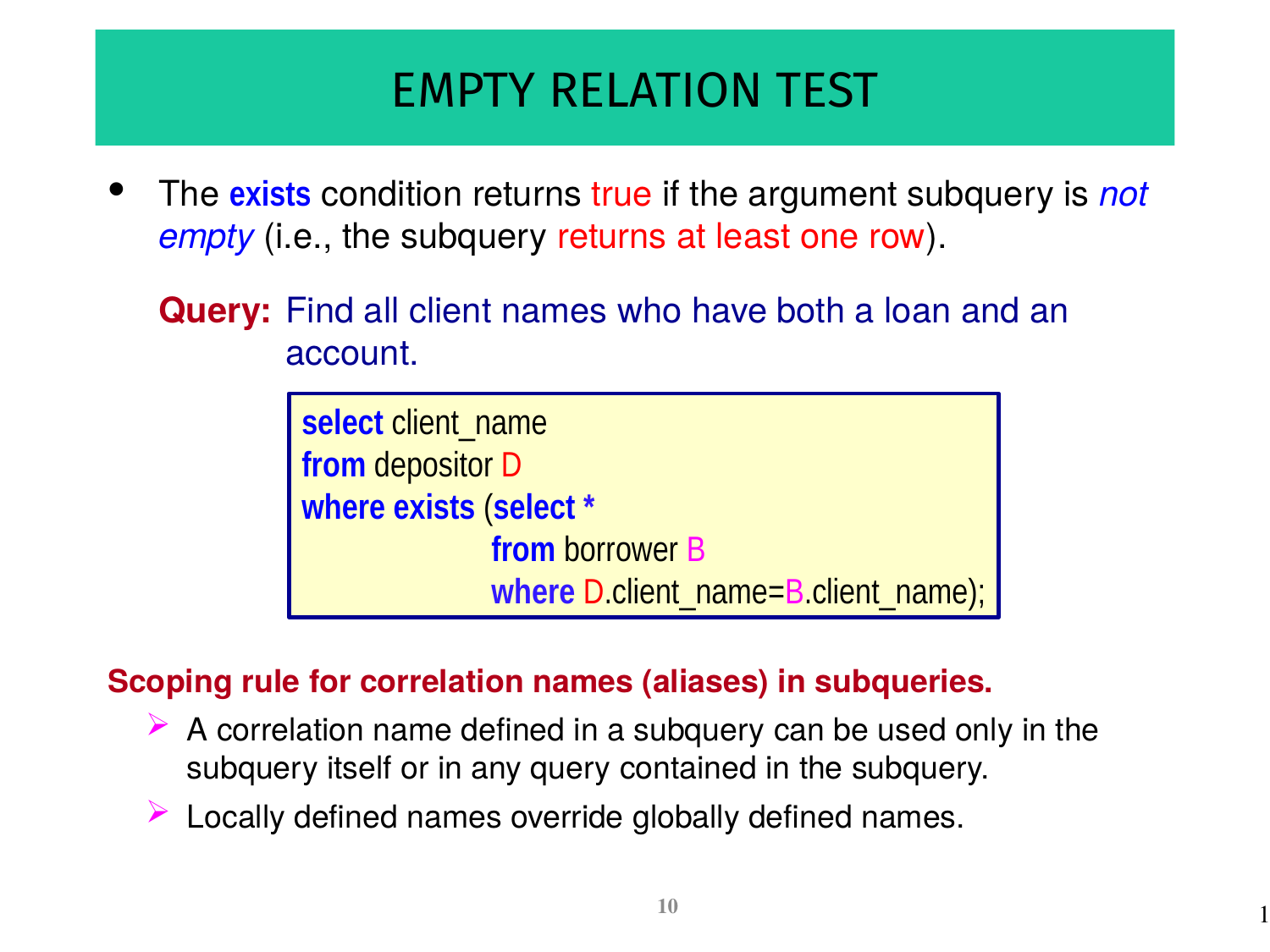

# EMPTY RELATION TEST
The exists condition returns true if the argument subquery is not empty (i.e., the subquery returns at least one row).
Query:	Find all client names who have both a loan and an account.
select client_name
from depositor D
where exists (select *
from borrower B
where D.client_name=B.client_name);
Scoping rule for correlation names (aliases) in subqueries.
A correlation name defined in a subquery can be used only in the subquery itself or in any query contained in the subquery.
Locally defined names override globally defined names.
10